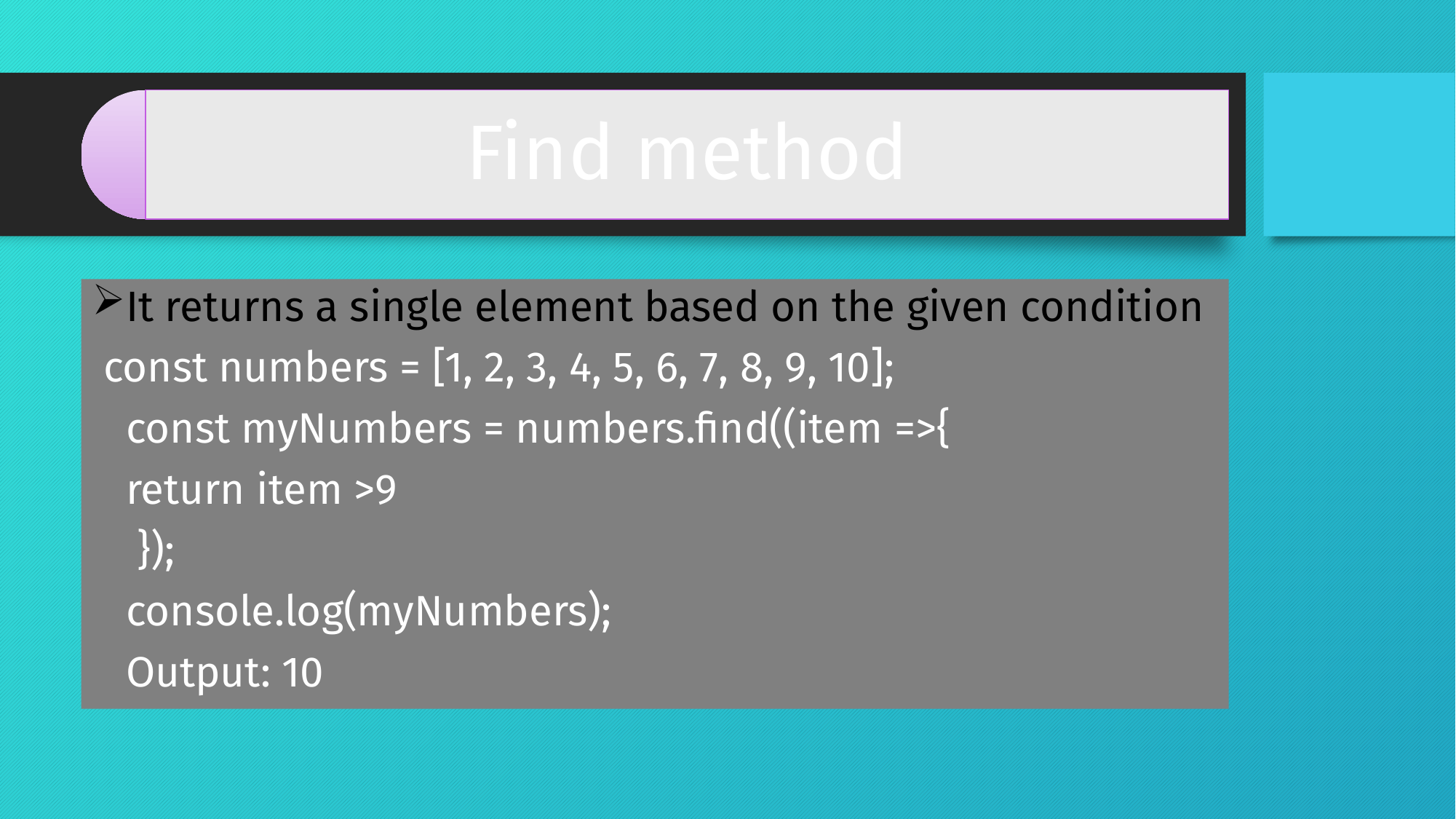

Find method
It returns a single element based on the given condition
 const numbers = [1, 2, 3, 4, 5, 6, 7, 8, 9, 10];
   const myNumbers = numbers.find((item =>{
   return item >9
    });
   console.log(myNumbers);
   Output: 10